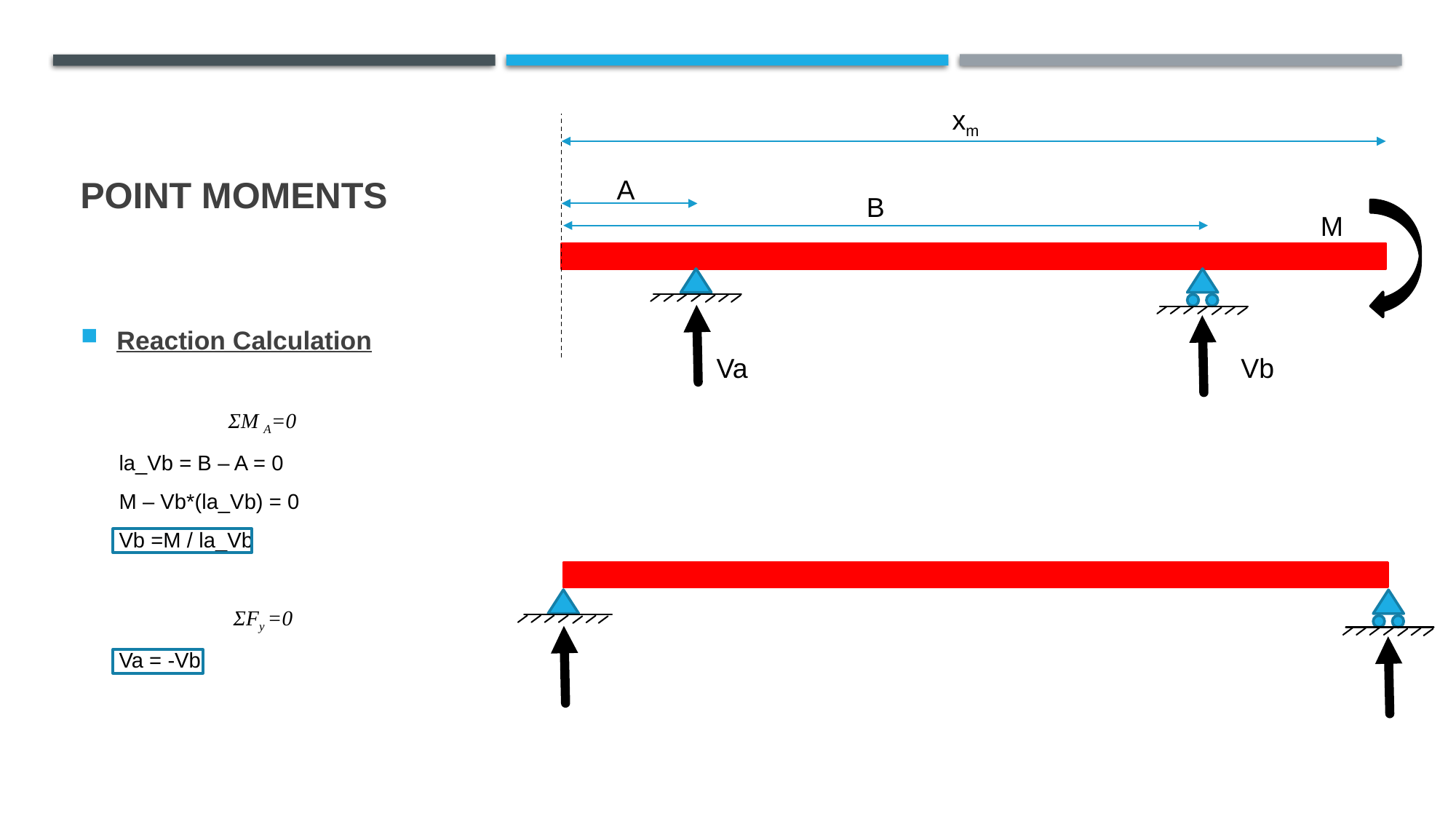

xm
A
B

Va
Vb
# Point moments

M
Reaction Calculation

	ΣM A=0
la_Vb = B – A = 0
M – Vb*(la_Vb) = 0
Vb =M / la_Vb

	 ΣFy =0
Va = -Vb